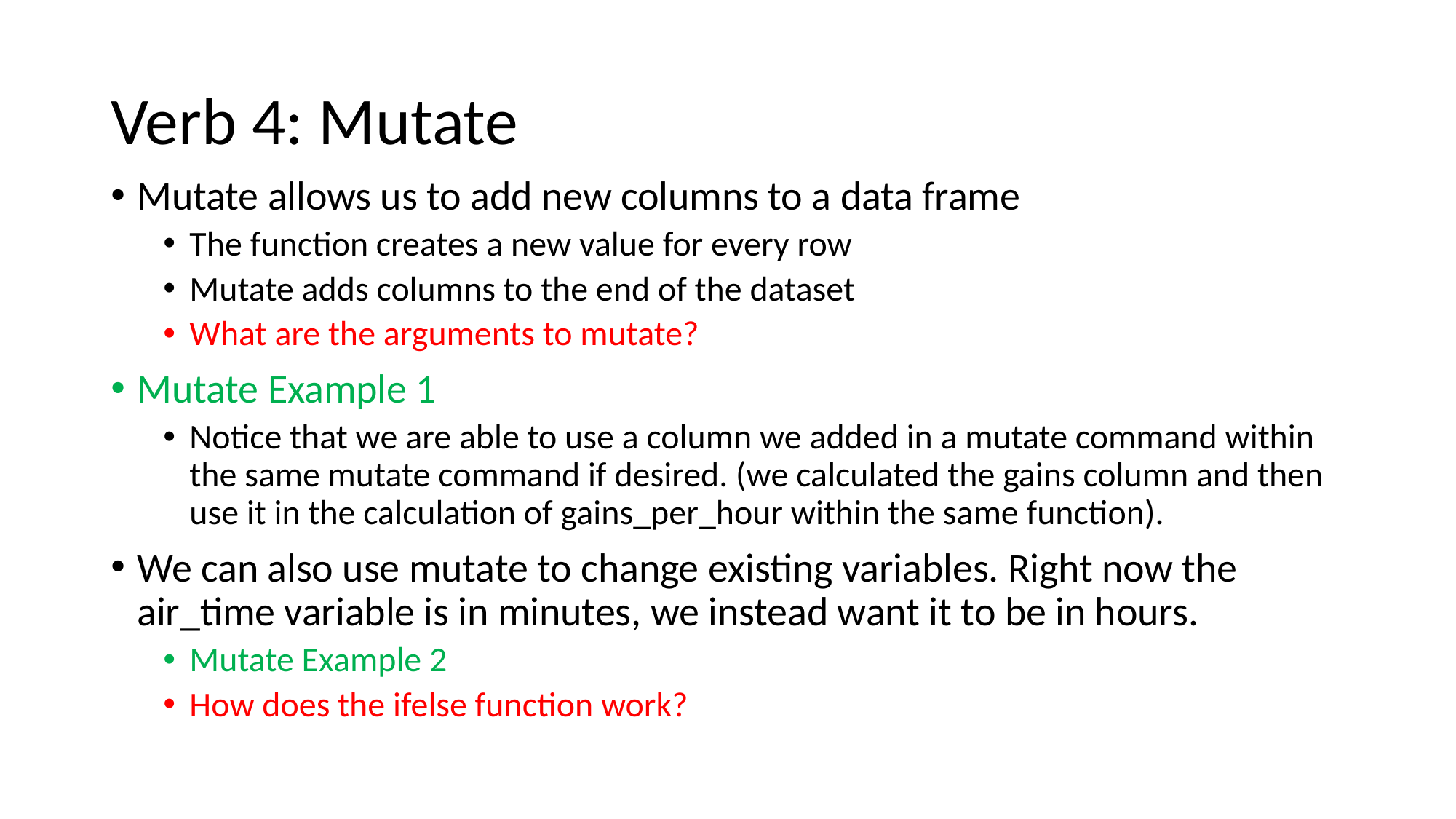

# Verb 4: Mutate
Mutate allows us to add new columns to a data frame
The function creates a new value for every row
Mutate adds columns to the end of the dataset
What are the arguments to mutate?
Mutate Example 1
Notice that we are able to use a column we added in a mutate command within the same mutate command if desired. (we calculated the gains column and then use it in the calculation of gains_per_hour within the same function).
We can also use mutate to change existing variables. Right now the air_time variable is in minutes, we instead want it to be in hours.
Mutate Example 2
How does the ifelse function work?